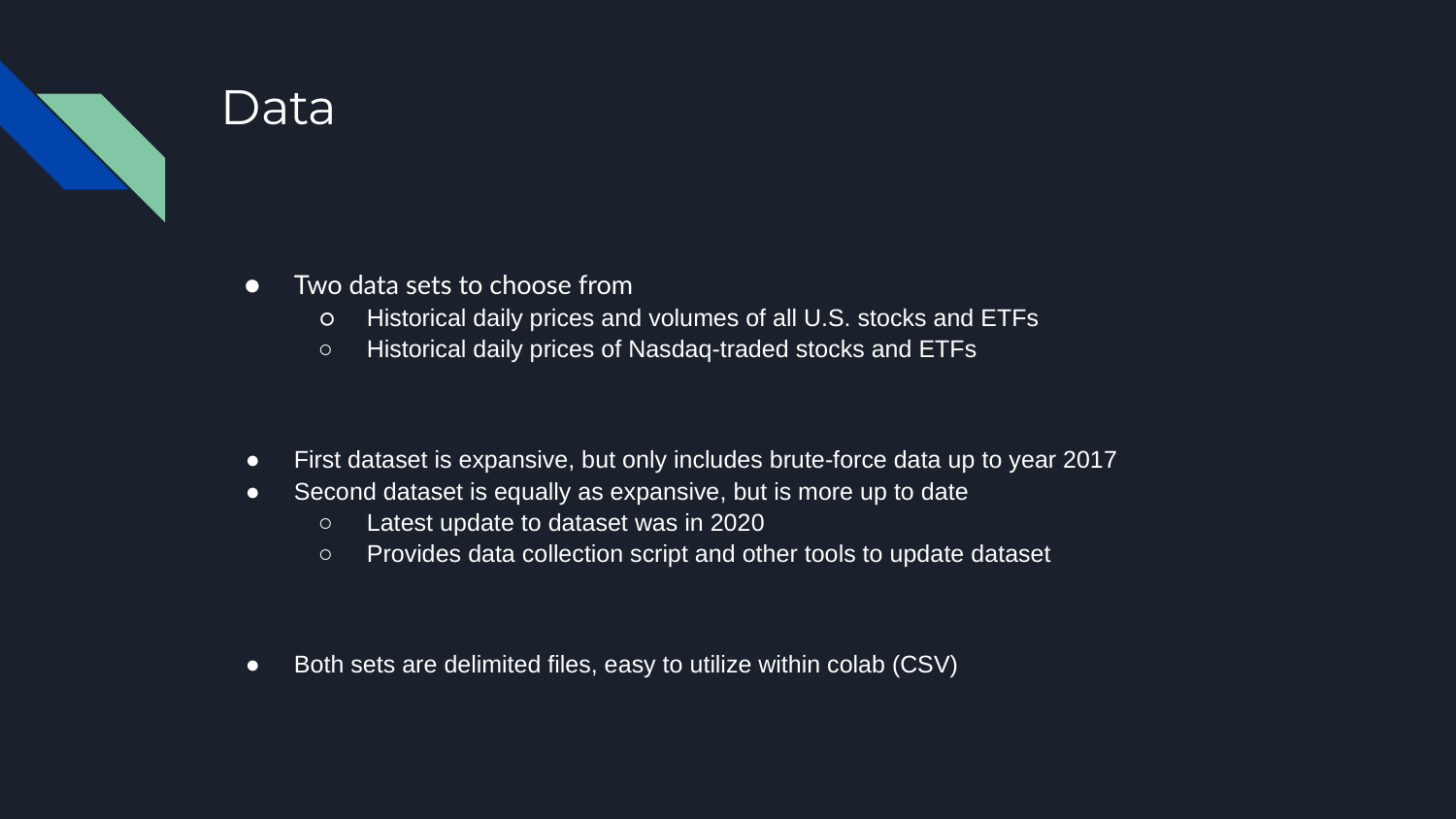

# Data
Two data sets to choose from
Historical daily prices and volumes of all U.S. stocks and ETFs
Historical daily prices of Nasdaq-traded stocks and ETFs

First dataset is expansive, but only includes brute-force data up to year 2017
Second dataset is equally as expansive, but is more up to date
Latest update to dataset was in 2020
Provides data collection script and other tools to update dataset

Both sets are delimited files, easy to utilize within colab (CSV)